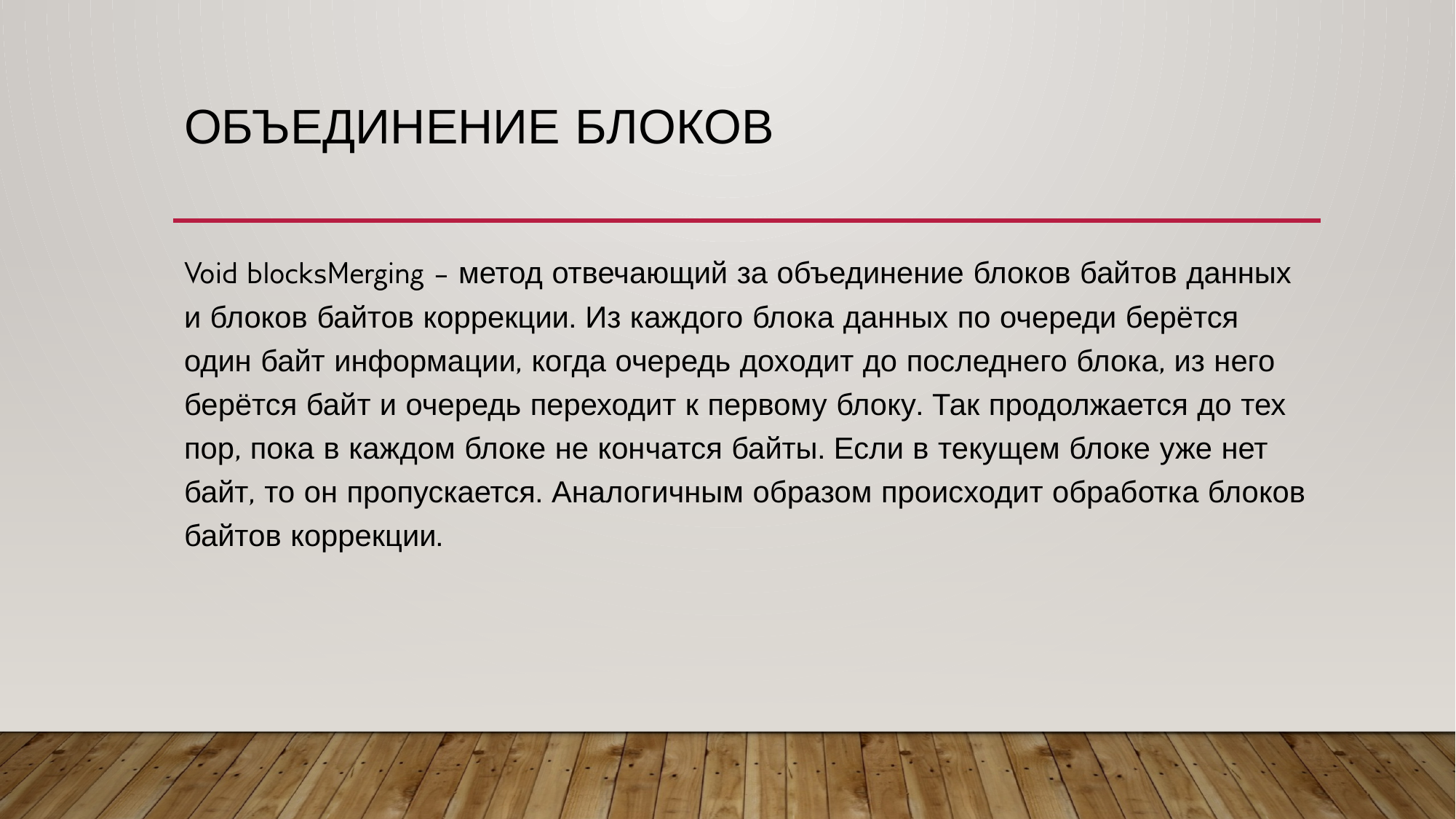

# Объединение блоков
Void blocksMerging – метод отвечающий за объединение блоков байтов данных  и блоков байтов коррекции. Из каждого блока данных по очереди берётся один байт информации, когда очередь доходит до последнего блока, из него берётся байт и очередь переходит к первому блоку. Так продолжается до тех пор, пока в каждом блоке не кончатся байты. Если в текущем блоке уже нет байт, то он пропускается. Аналогичным образом происходит обработка блоков байтов коррекции.